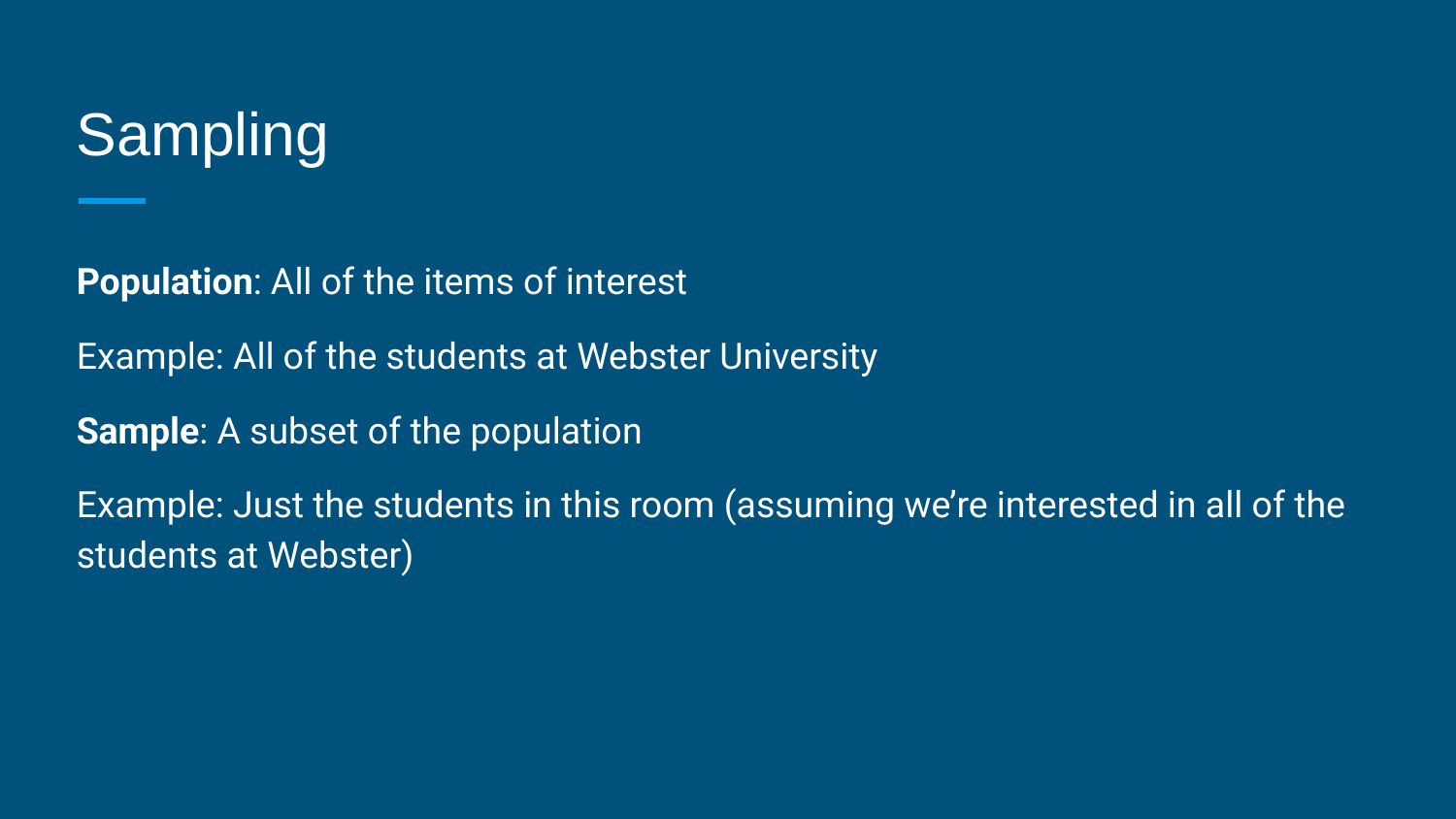

# Sampling
Population: All of the items of interest
Example: All of the students at Webster University
Sample: A subset of the population
Example: Just the students in this room (assuming we’re interested in all of the students at Webster)